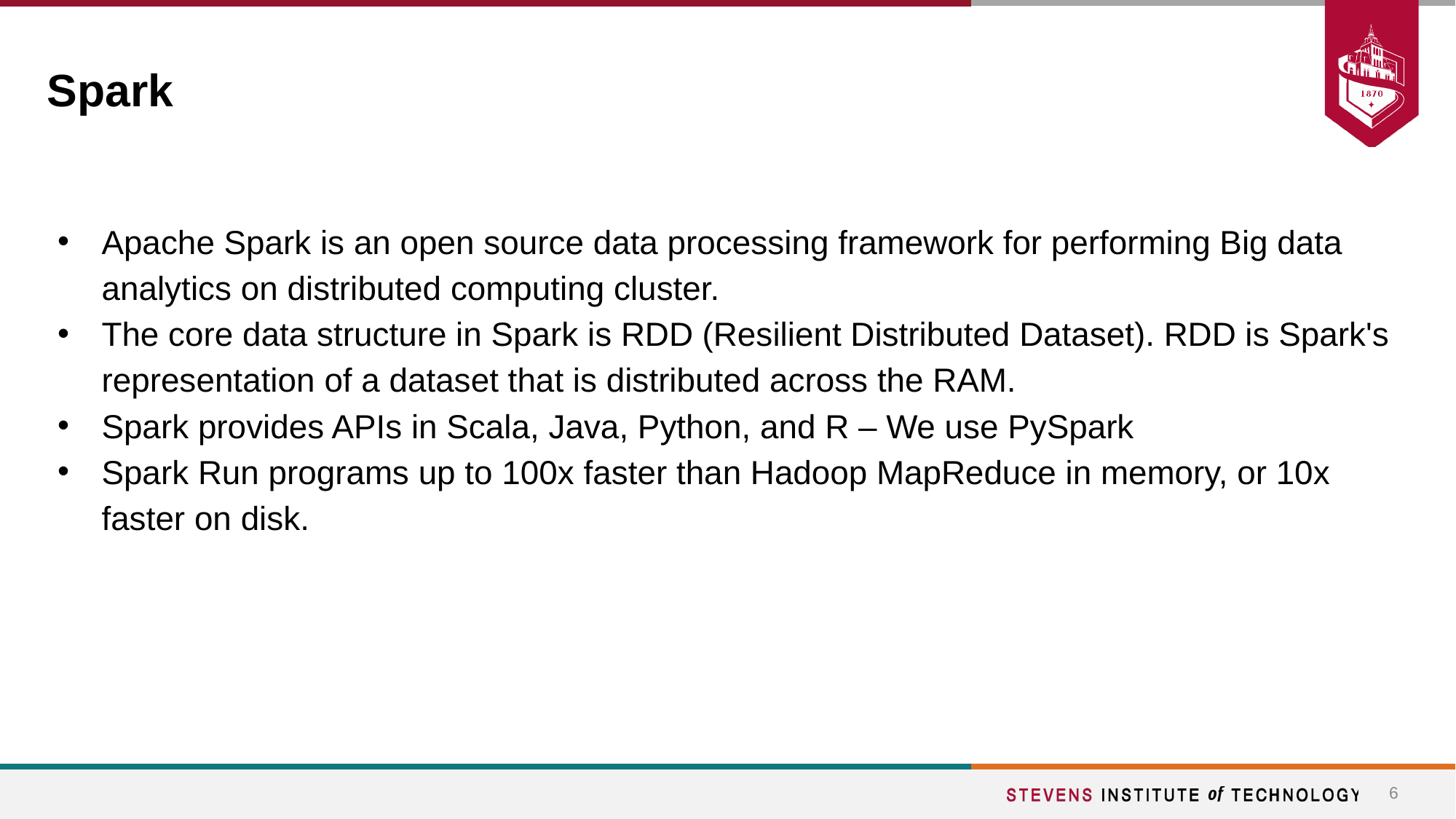

# Spark

Apache Spark is an open source data processing framework for performing Big data analytics on distributed computing cluster.
The core data structure in Spark is RDD (Resilient Distributed Dataset). RDD is Spark's representation of a dataset that is distributed across the RAM.
Spark provides APIs in Scala, Java, Python, and R – We use PySpark
Spark Run programs up to 100x faster than Hadoop MapReduce in memory, or 10x faster on disk.
6